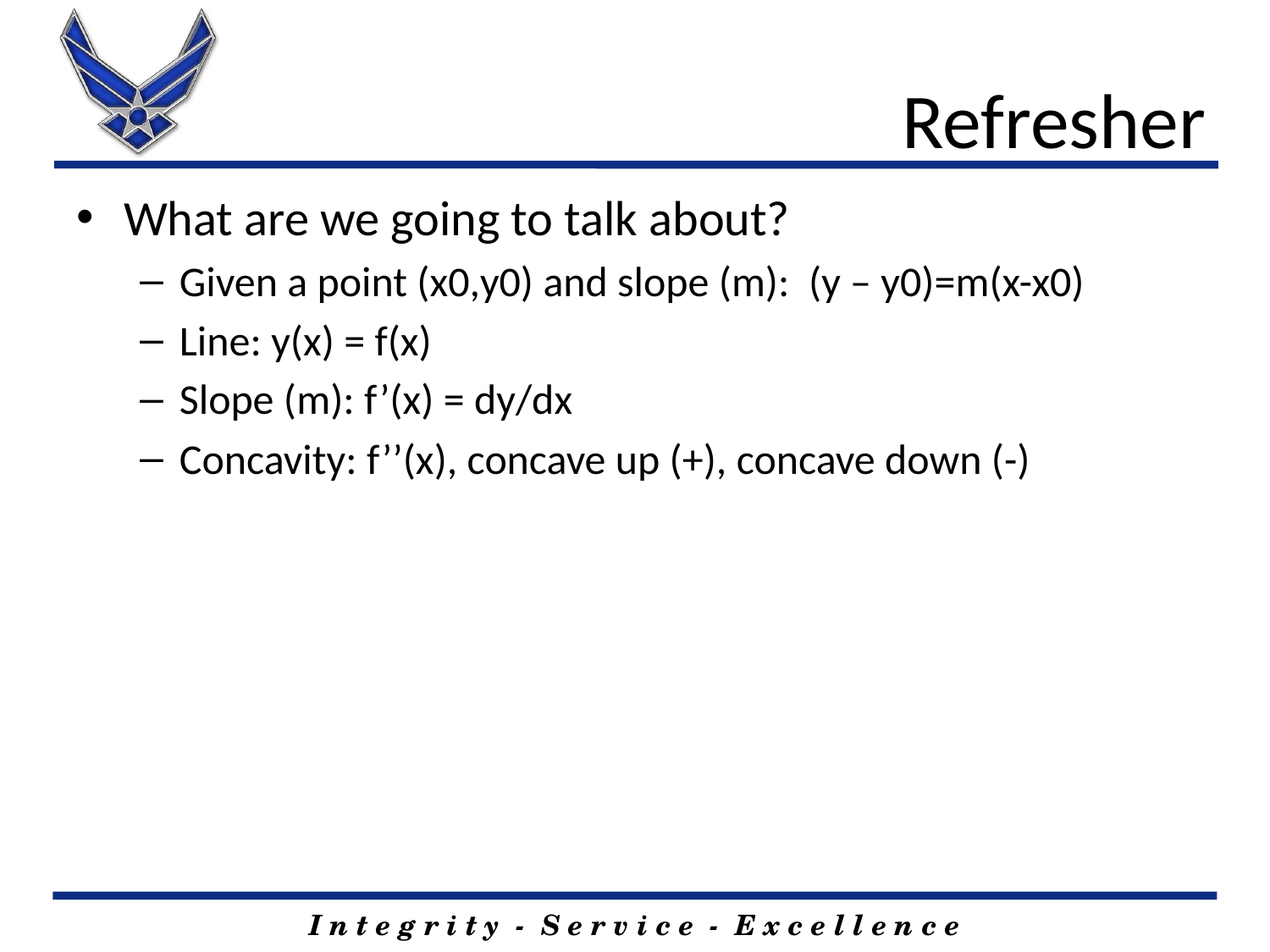

# Refresher
What are we going to talk about?
Given a point (x0,y0) and slope (m):  (y – y0)=m(x-x0)
Line: y(x) = f(x)
Slope (m): f’(x) = dy/dx
Concavity: f’’(x), concave up (+), concave down (-)